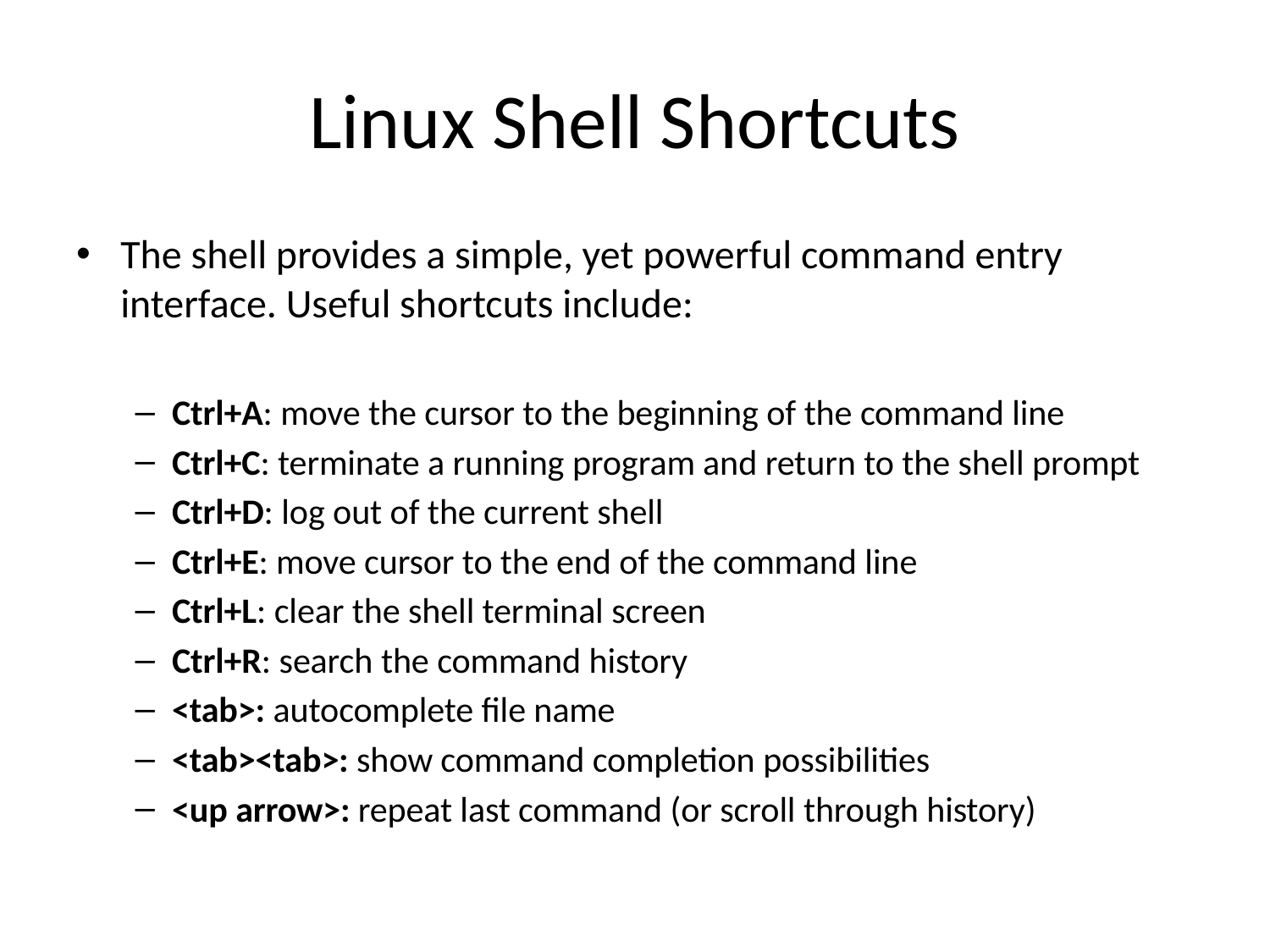

# Linux Shell Shortcuts
The shell provides a simple, yet powerful command entry interface. Useful shortcuts include:

Ctrl+A: move the cursor to the beginning of the command line
Ctrl+C: terminate a running program and return to the shell prompt
Ctrl+D: log out of the current shell
Ctrl+E: move cursor to the end of the command line
Ctrl+L: clear the shell terminal screen
Ctrl+R: search the command history
<tab>: autocomplete file name
<tab><tab>: show command completion possibilities
<up arrow>: repeat last command (or scroll through history)